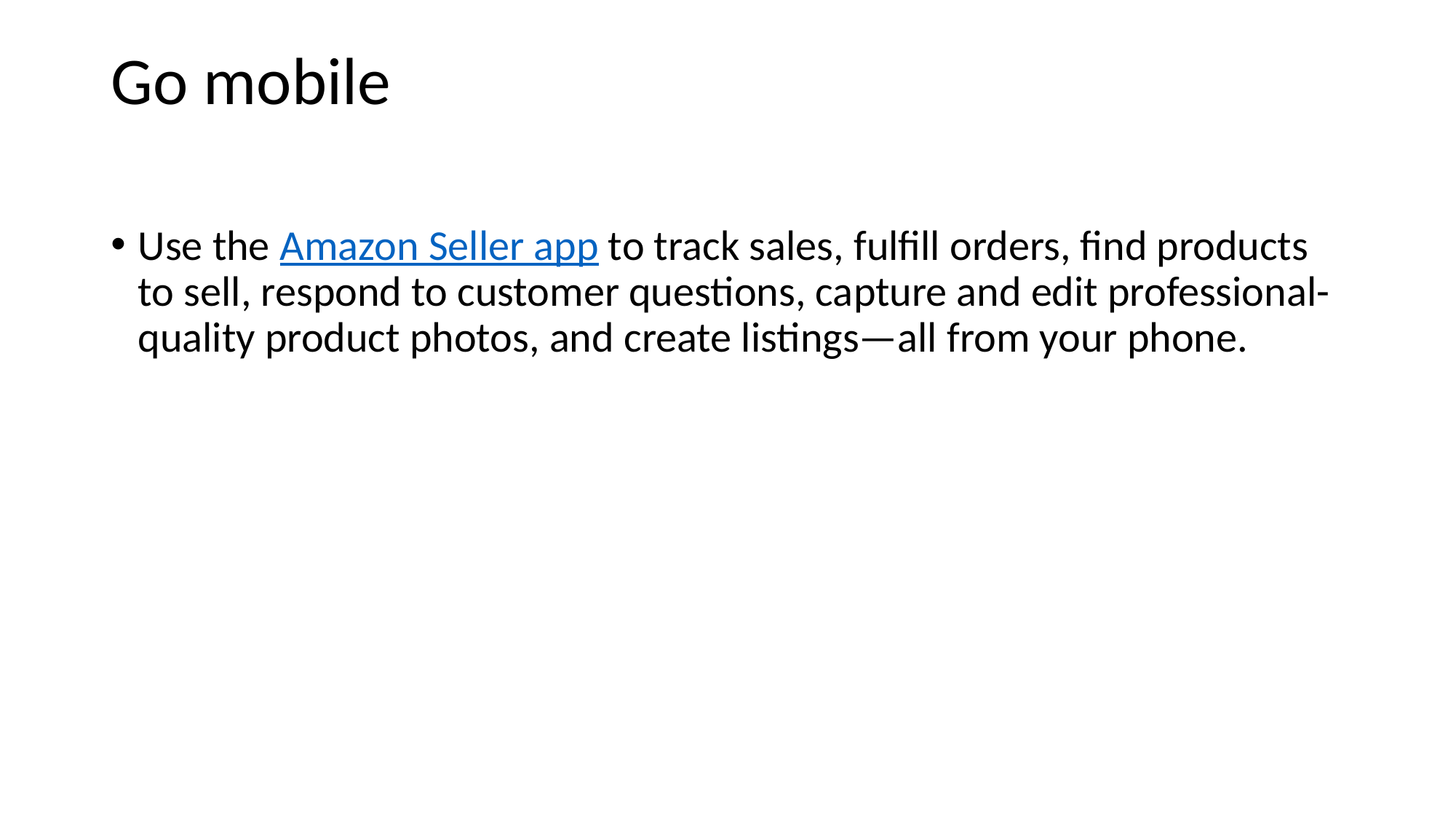

# Go mobile
Use the Amazon Seller app to track sales, fulfill orders, find products to sell, respond to customer questions, capture and edit professional-quality product photos, and create listings—all from your phone.